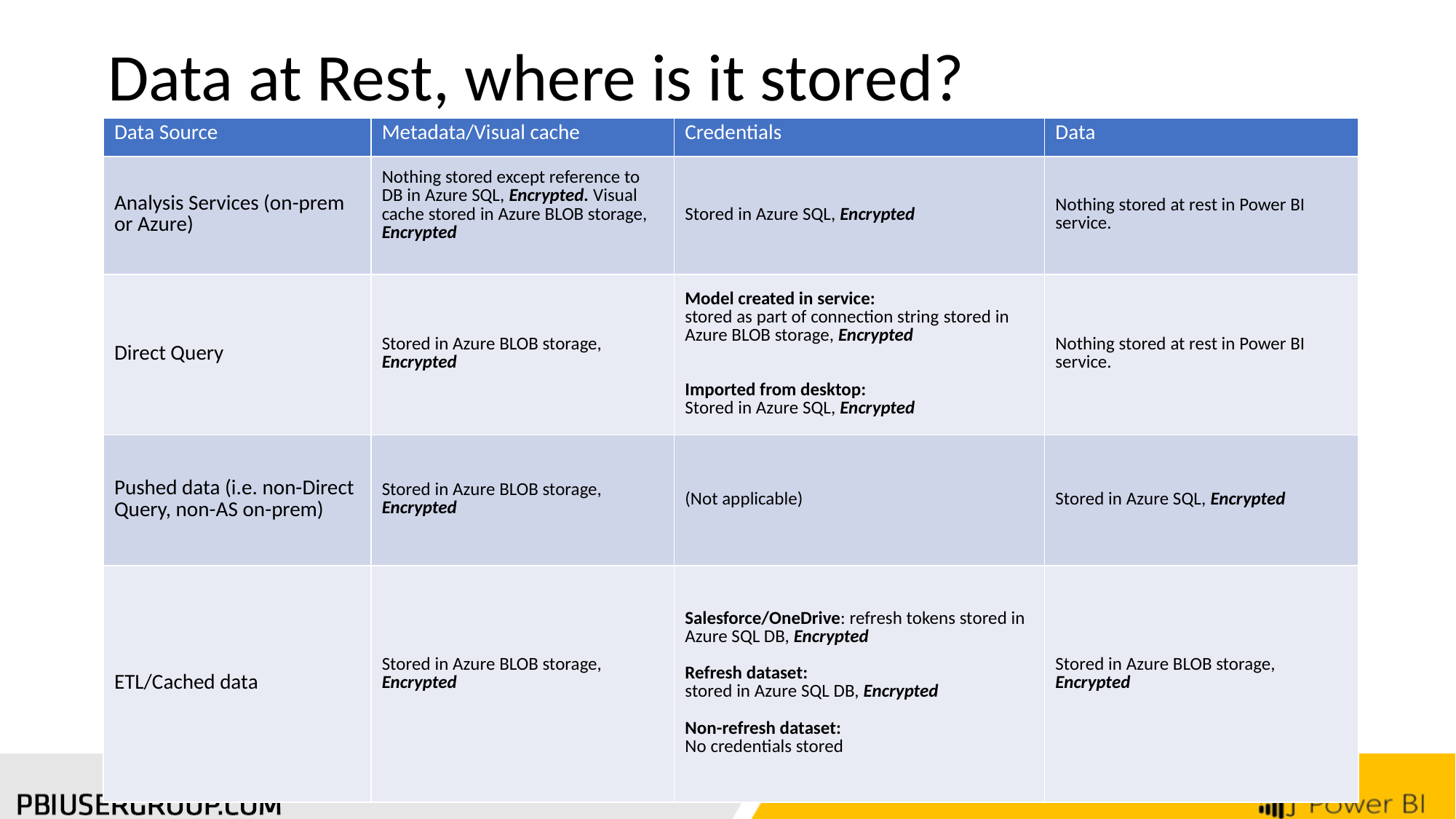

# Data at Rest, where is it stored?
| Data Source | Metadata/Visual cache | Credentials | Data |
| --- | --- | --- | --- |
| Analysis Services (on-prem or Azure) | Nothing stored except reference to DB in Azure SQL, Encrypted. Visual cache stored in Azure BLOB storage, Encrypted | Stored in Azure SQL, Encrypted | Nothing stored at rest in Power BI service. |
| Direct Query | Stored in Azure BLOB storage, Encrypted | Model created in service: stored as part of connection string stored in Azure BLOB storage, Encrypted Imported from desktop: Stored in Azure SQL, Encrypted | Nothing stored at rest in Power BI service. |
| Pushed data (i.e. non-Direct Query, non-AS on-prem) | Stored in Azure BLOB storage, Encrypted | (Not applicable) | Stored in Azure SQL, Encrypted |
| ETL/Cached data | Stored in Azure BLOB storage, Encrypted | Salesforce/OneDrive: refresh tokens stored in Azure SQL DB, Encrypted Refresh dataset: stored in Azure SQL DB, Encrypted Non-refresh dataset: No credentials stored | Stored in Azure BLOB storage, Encrypted |